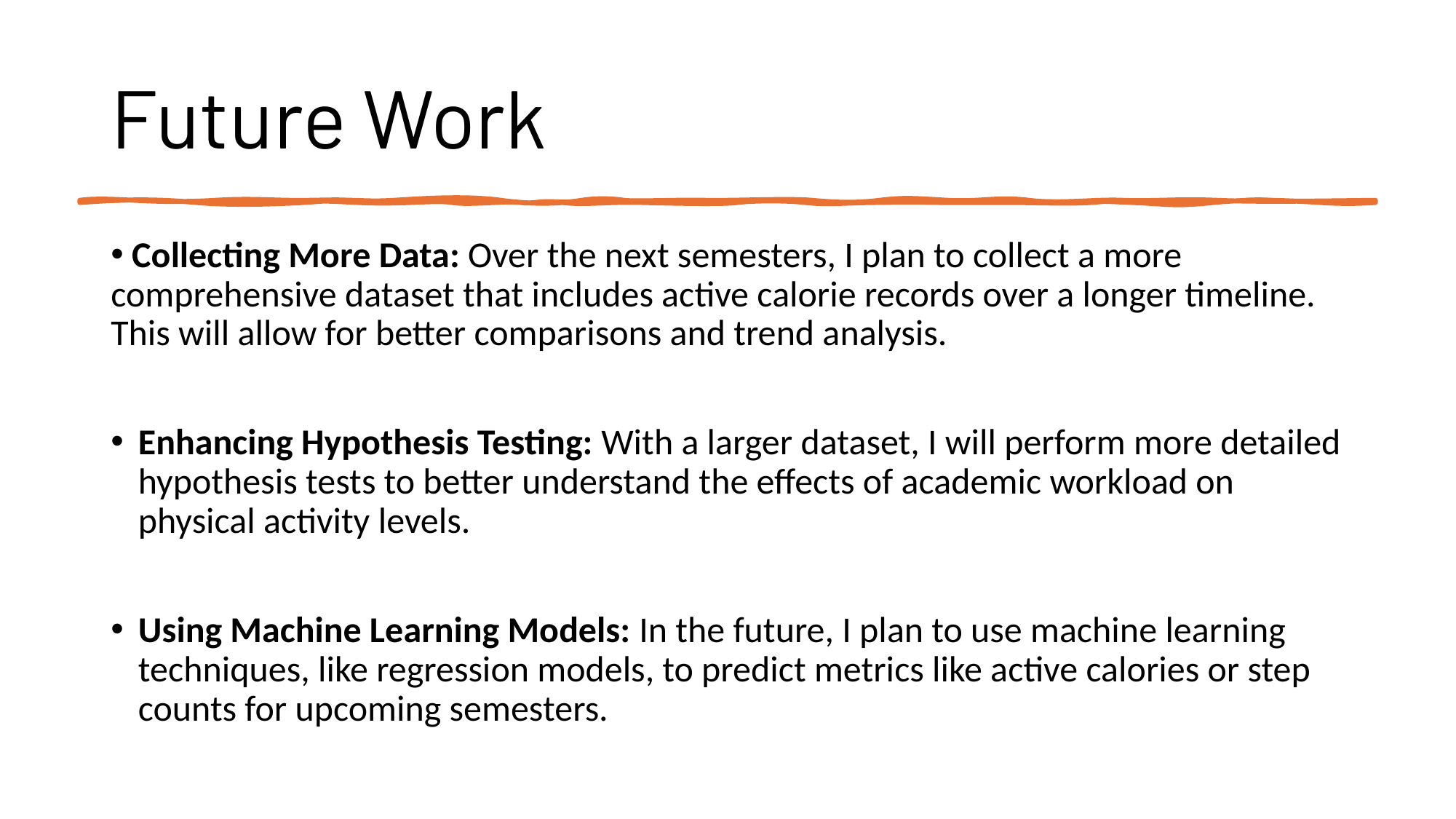

# Future Work

 Collecting More Data: Over the next semesters, I plan to collect a more   comprehensive dataset that includes active calorie records over a longer timeline. This will allow for better comparisons and trend analysis.

Enhancing Hypothesis Testing: With a larger dataset, I will perform more detailed hypothesis tests to better understand the effects of academic workload on physical activity levels.

Using Machine Learning Models: In the future, I plan to use machine learning techniques, like regression models, to predict metrics like active calories or step counts for upcoming semesters.